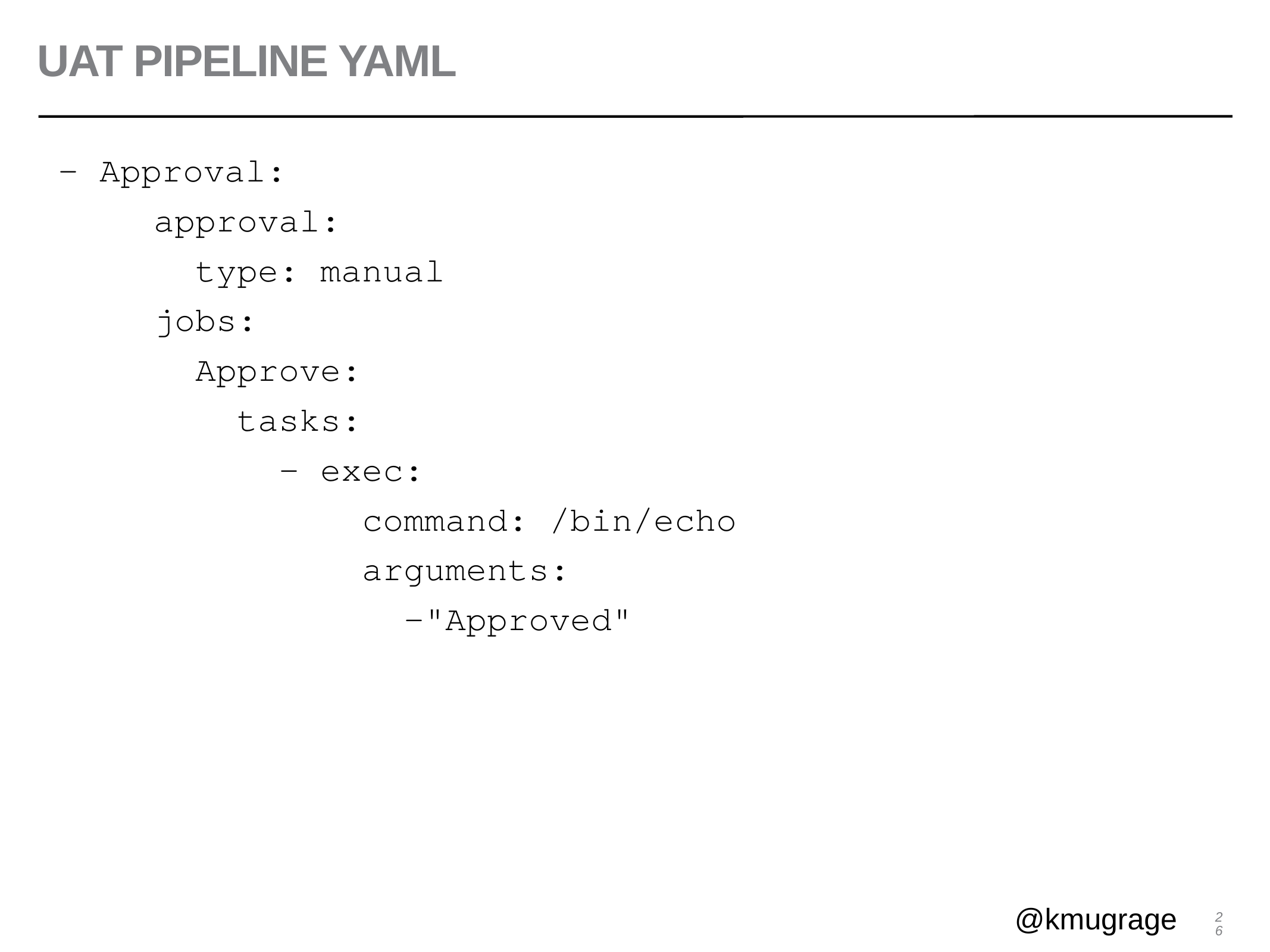

# UAT PIPELINE YAML
 - Approval:
    approval:
      type: manual
    jobs:
      Approve:
        tasks:
          - exec:
              command: /bin/echo
              arguments:
                -"Approved"
26